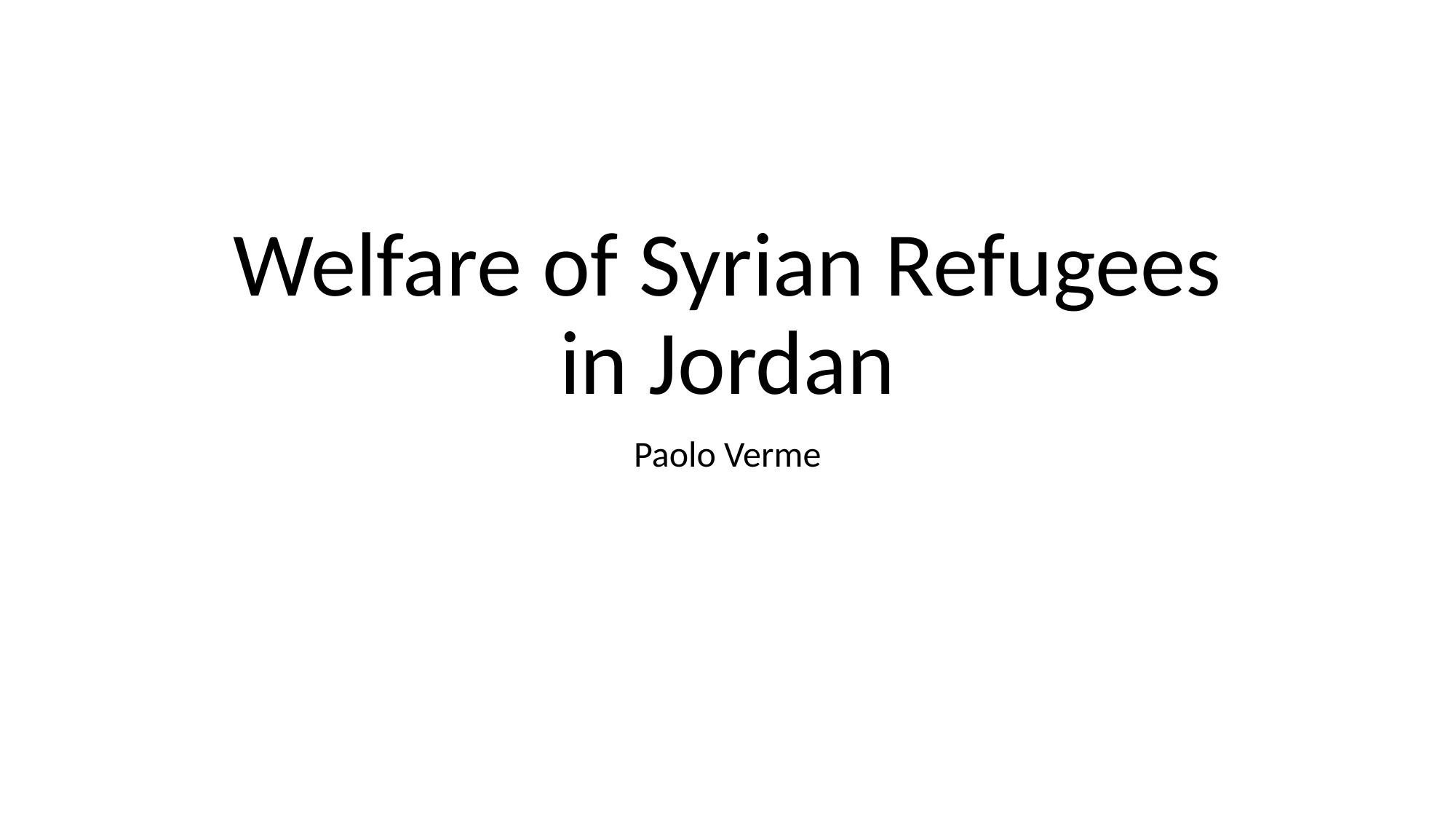

# Welfare of Syrian Refugees in Jordan
Paolo Verme